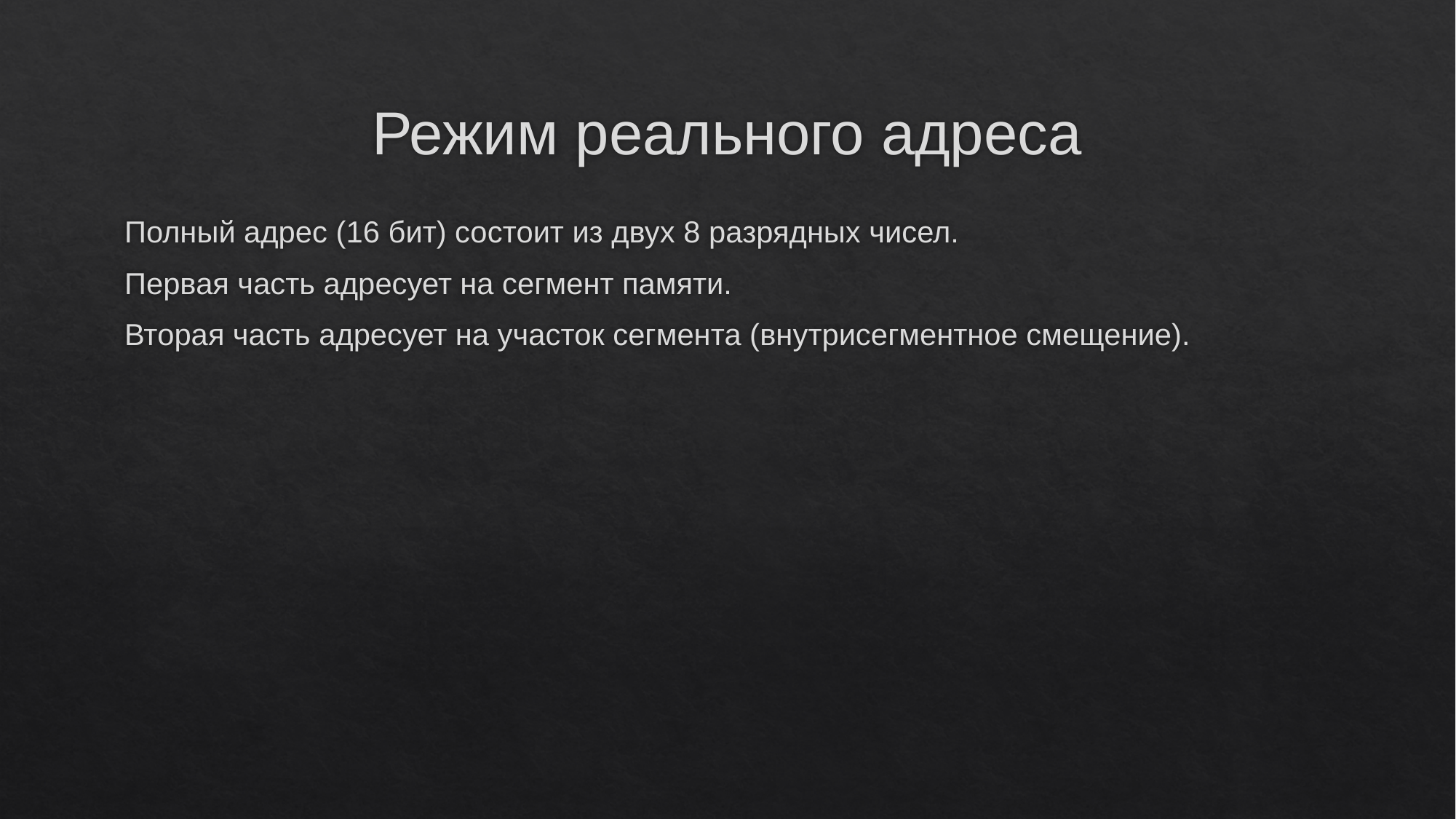

# Режим реального адреса
Полный адрес (16 бит) состоит из двух 8 разрядных чисел.
Первая часть адресует на сегмент памяти.
Вторая часть адресует на участок сегмента (внутрисегментное смещение).